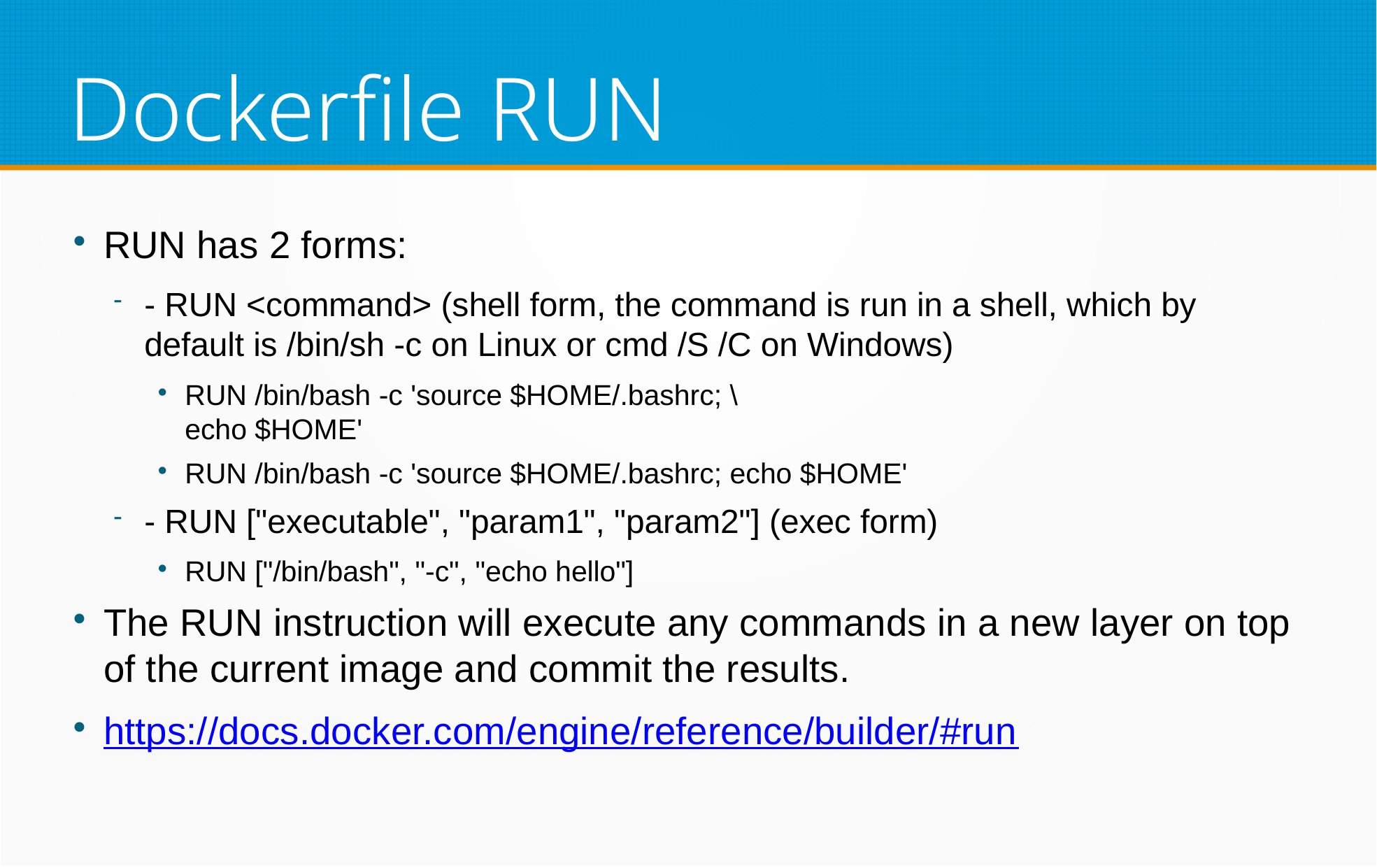

Dockerfile RUN
RUN has 2 forms:
- RUN <command> (shell form, the command is run in a shell, which by default is /bin/sh -c on Linux or cmd /S /C on Windows)
RUN /bin/bash -c 'source $HOME/.bashrc; \
echo $HOME'
RUN /bin/bash -c 'source $HOME/.bashrc; echo $HOME'
- RUN ["executable", "param1", "param2"] (exec form)
RUN ["/bin/bash", "-c", "echo hello"]
The RUN instruction will execute any commands in a new layer on top of the current image and commit the results.
https://docs.docker.com/engine/reference/builder/#run